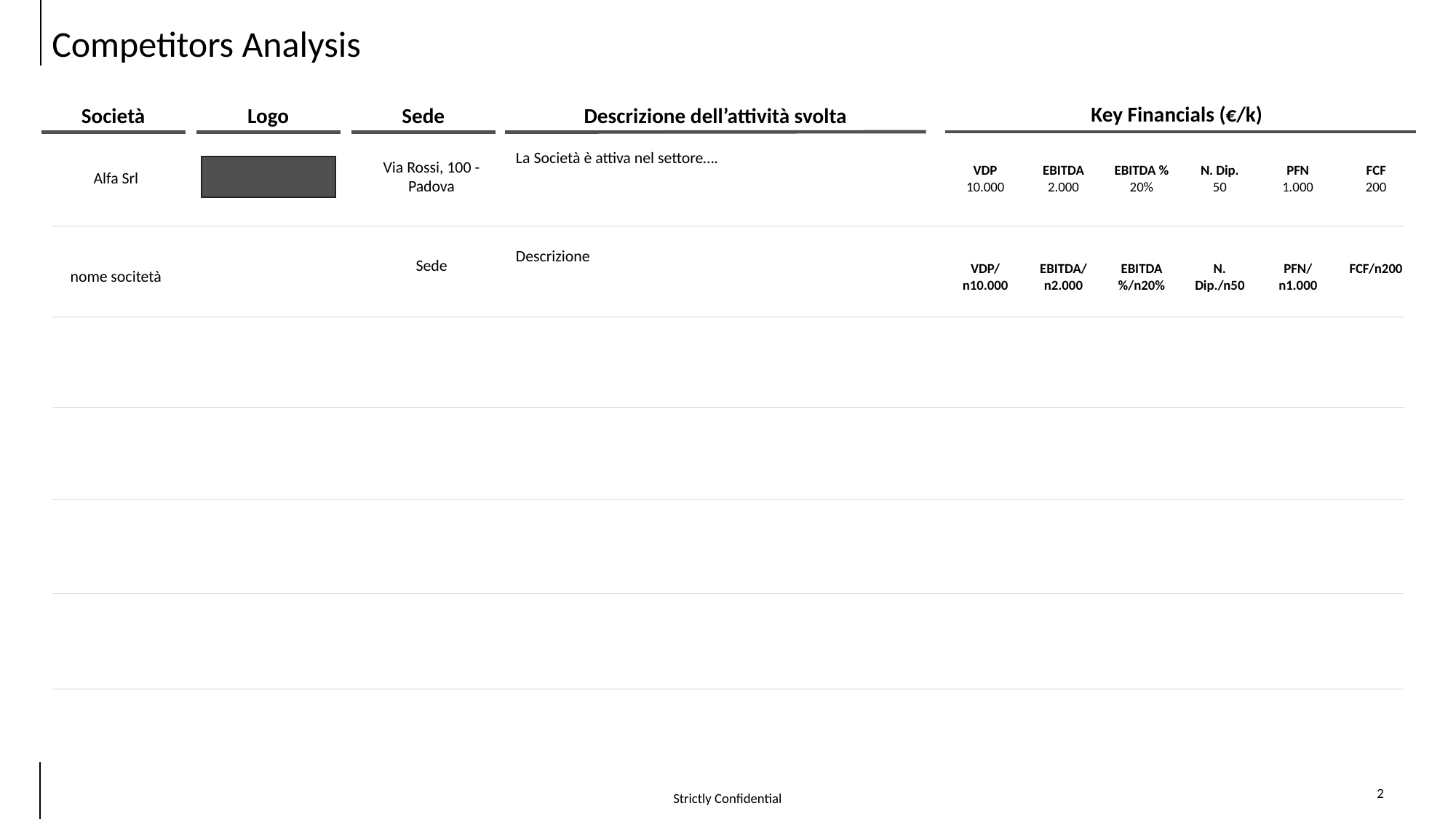

# Competitors Analysis
Key Financials (€/k)
Società
Logo
Sede
Descrizione dell’attività svolta
La Società è attiva nel settore….
Via Rossi, 100 - Padova

VDP
10.000
EBITDA
2.000
EBITDA %
20%
N. Dip.
50
PFN
1.000
FCF
200
Alfa Srl

Descrizione

Sede

VDP/n10.000

EBITDA/n2.000

EBITDA %/n20%

N. Dip./n50

PFN/n1.000

FCF/n200

nome socitetà